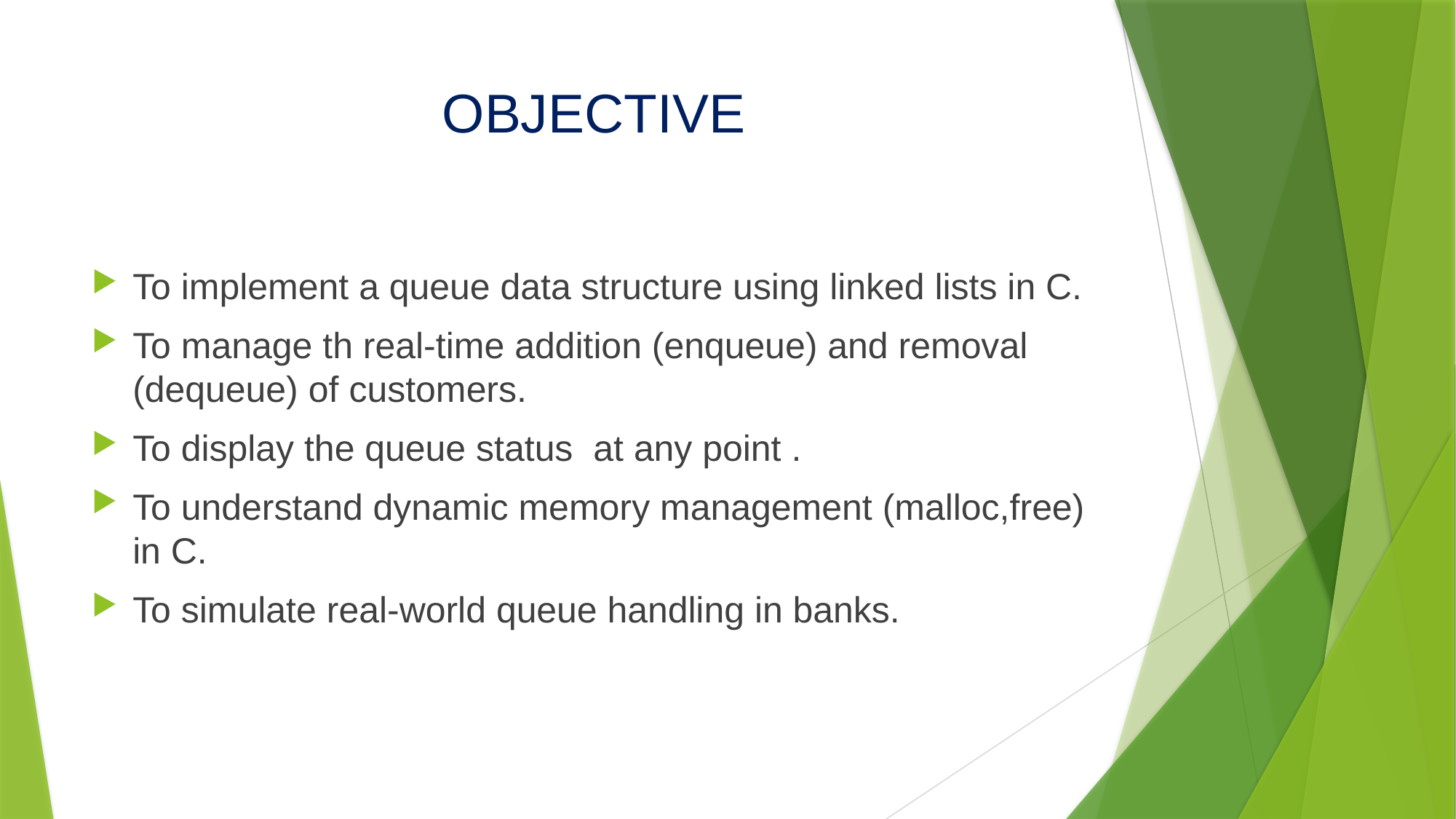

# OBJECTIVE
To implement a queue data structure using linked lists in C.
To manage th real-time addition (enqueue) and removal (dequeue) of customers.
To display the queue status  at any point .
To understand dynamic memory management (malloc,free) in C.
To simulate real-world queue handling in banks.